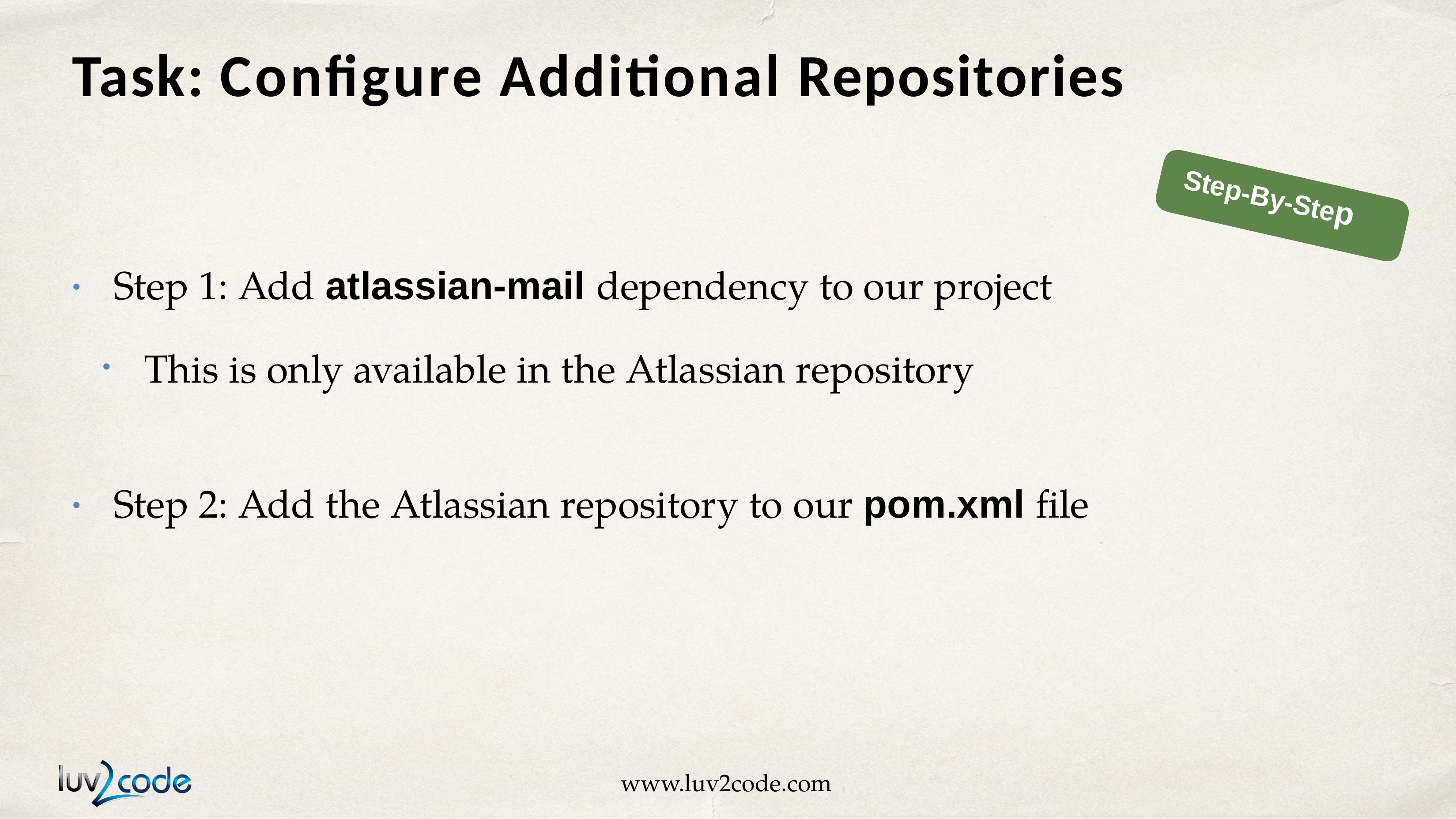

# Task: Configure Additional Repositories

Step-By-Step
Step 1: Add atlassian-mail dependency to our project
This is only available in the Atlassian repository
•
Step 2: Add the Atlassian repository to our pom.xml file
•
www.luv2code.com